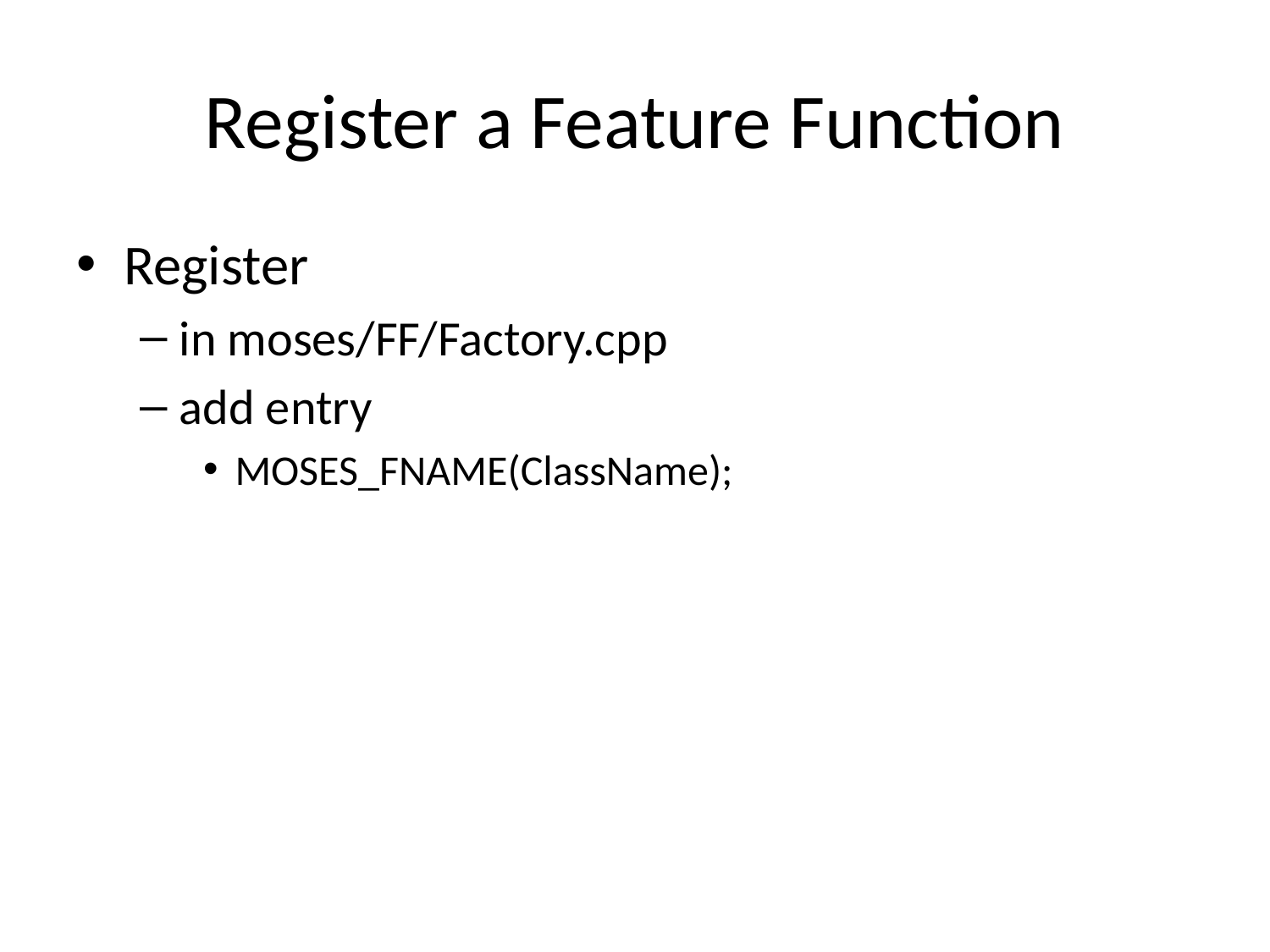

# Register a Feature Function
Register
in moses/FF/Factory.cpp
add entry
MOSES_FNAME(ClassName);